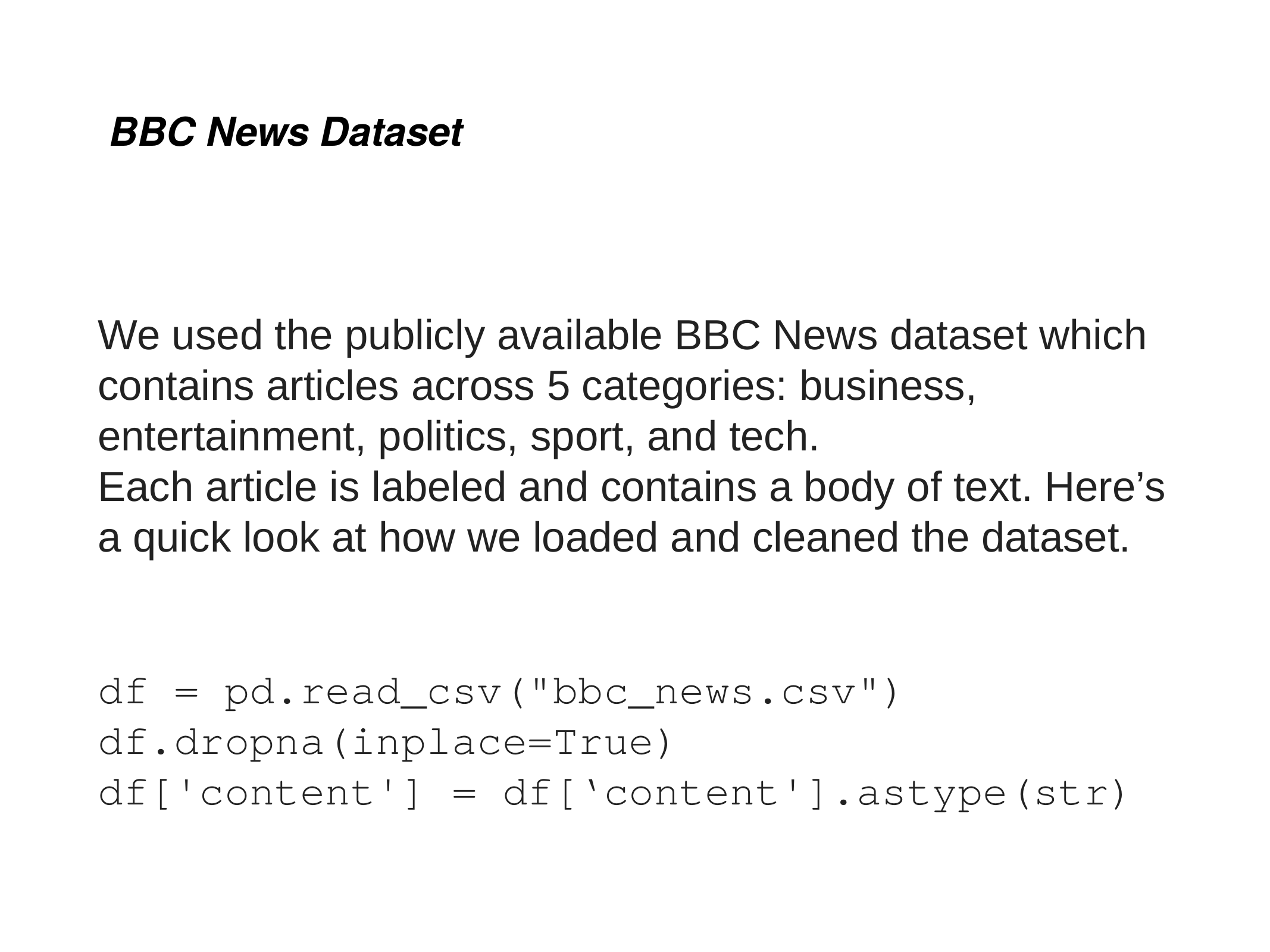

# BBC News Dataset
We used the publicly available BBC News dataset which contains articles across 5 categories: business, entertainment, politics, sport, and tech.
Each article is labeled and contains a body of text. Here’s a quick look at how we loaded and cleaned the dataset.

df = pd.read_csv("bbc_news.csv")
df.dropna(inplace=True)
df['content'] = df[‘content'].astype(str)